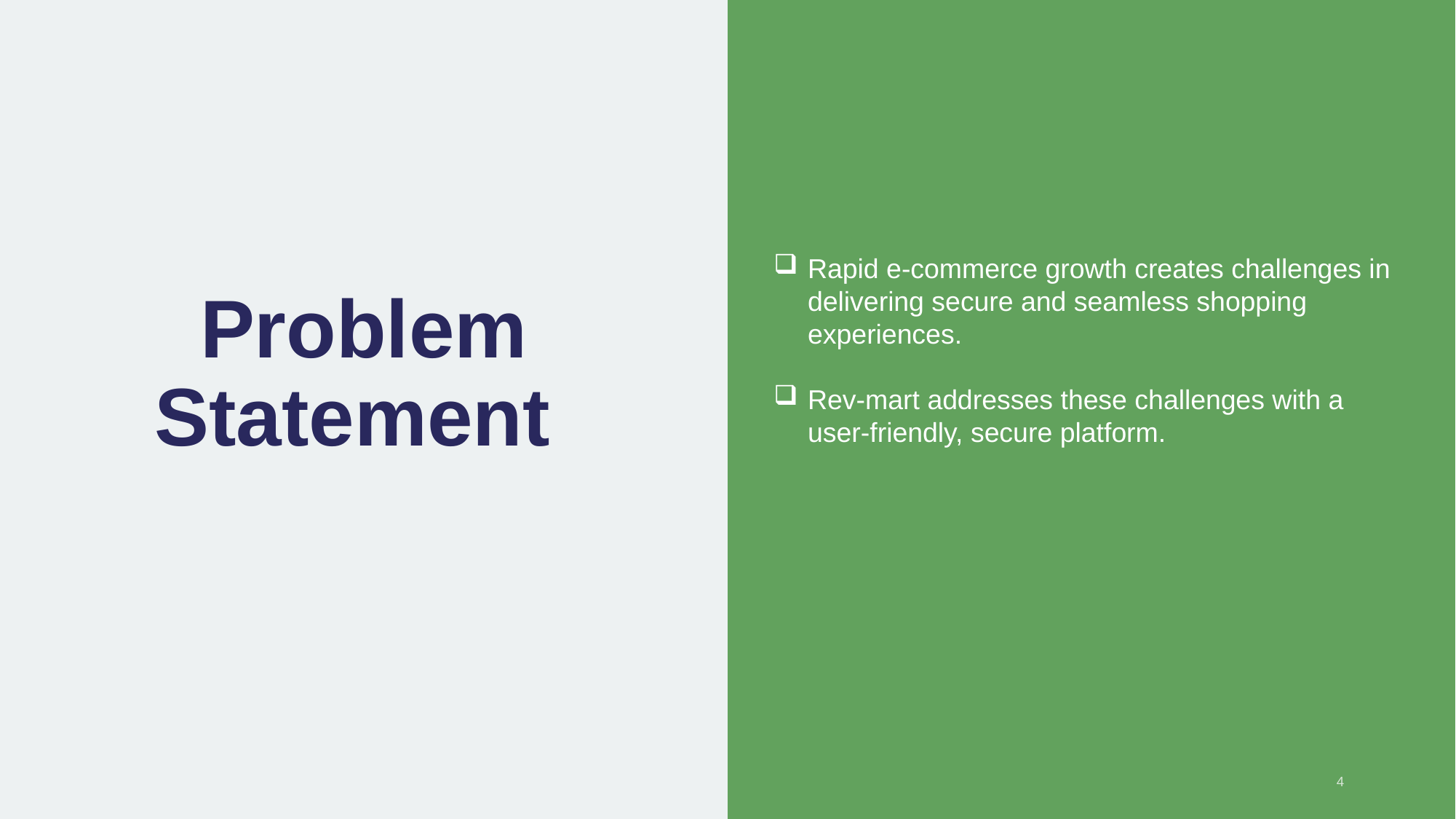

Rapid e-commerce growth creates challenges in delivering secure and seamless shopping experiences.

Rev-mart addresses these challenges with a user-friendly, secure platform.

# Problem Statement
4